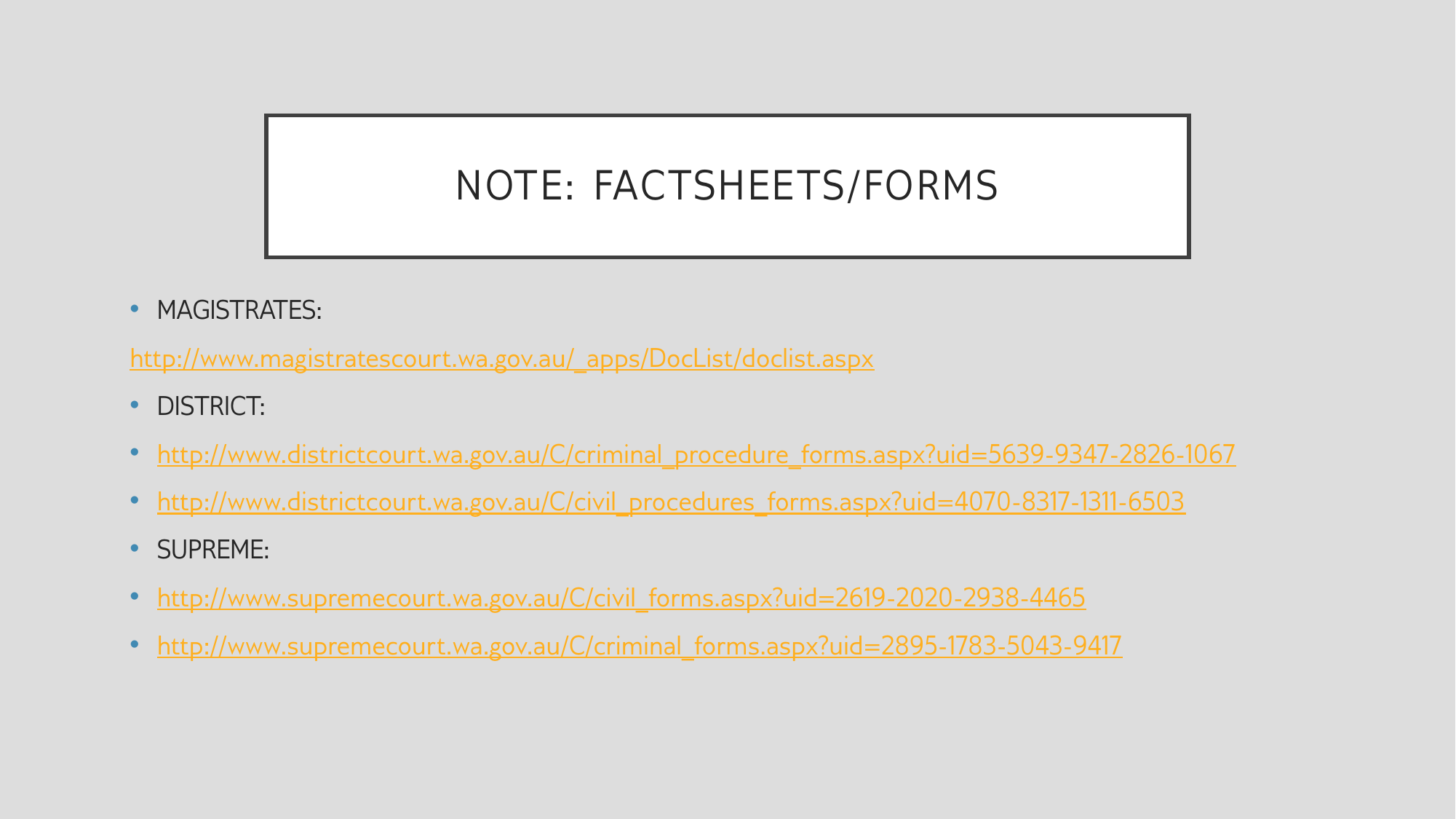

# NOTE: FACTSHEETS/FORMS
MAGISTRATES:
http://www.magistratescourt.wa.gov.au/_apps/DocList/doclist.aspx
DISTRICT:
http://www.districtcourt.wa.gov.au/C/criminal_procedure_forms.aspx?uid=5639-9347-2826-1067
http://www.districtcourt.wa.gov.au/C/civil_procedures_forms.aspx?uid=4070-8317-1311-6503
SUPREME:
http://www.supremecourt.wa.gov.au/C/civil_forms.aspx?uid=2619-2020-2938-4465
http://www.supremecourt.wa.gov.au/C/criminal_forms.aspx?uid=2895-1783-5043-9417